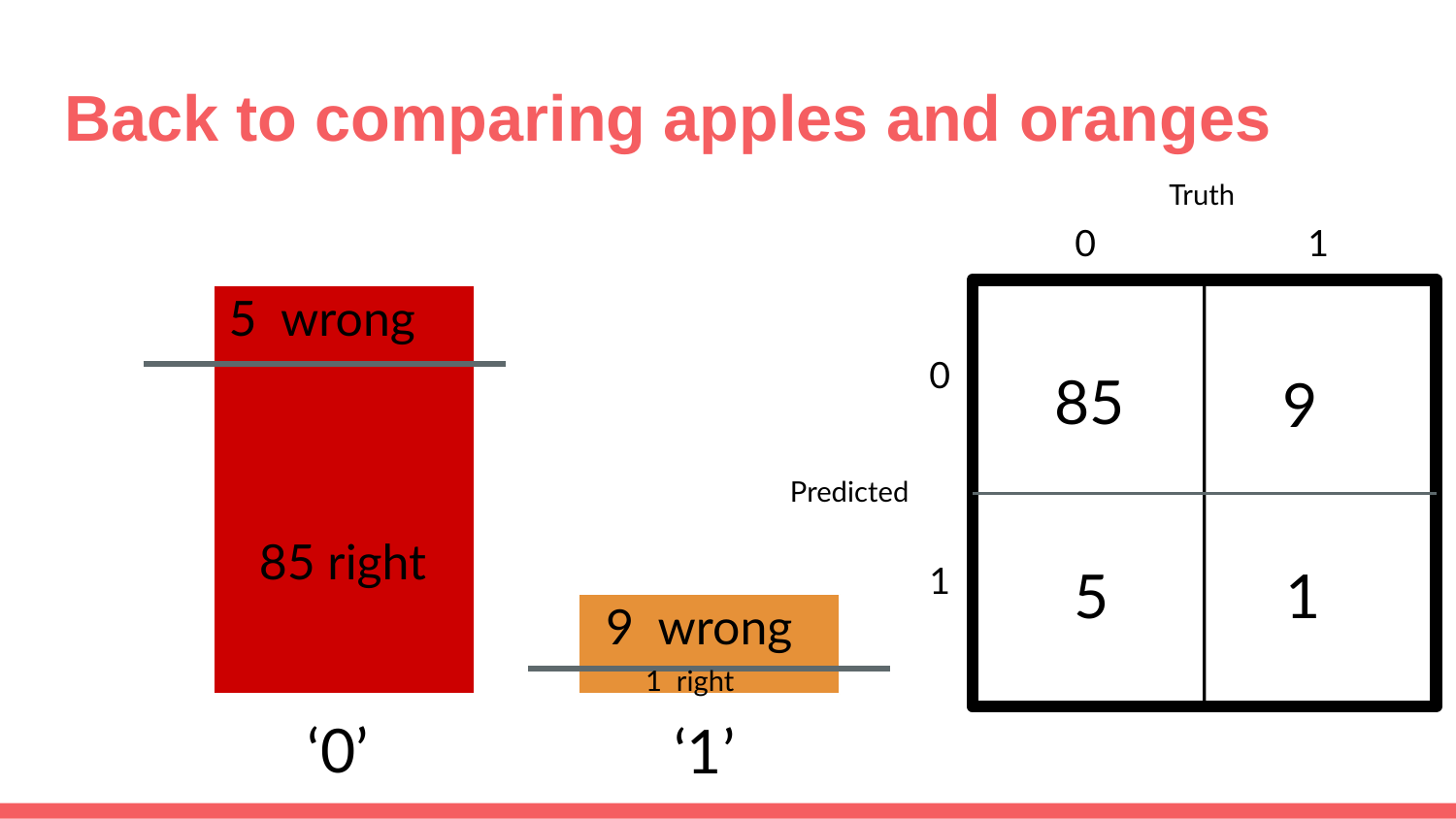

# Back to comparing apples and oranges

Truth
0
1
5  wrong

0
85
9
Predicted
85 right
1
5
1
9  wrong

1  right
‘0’
‘1’